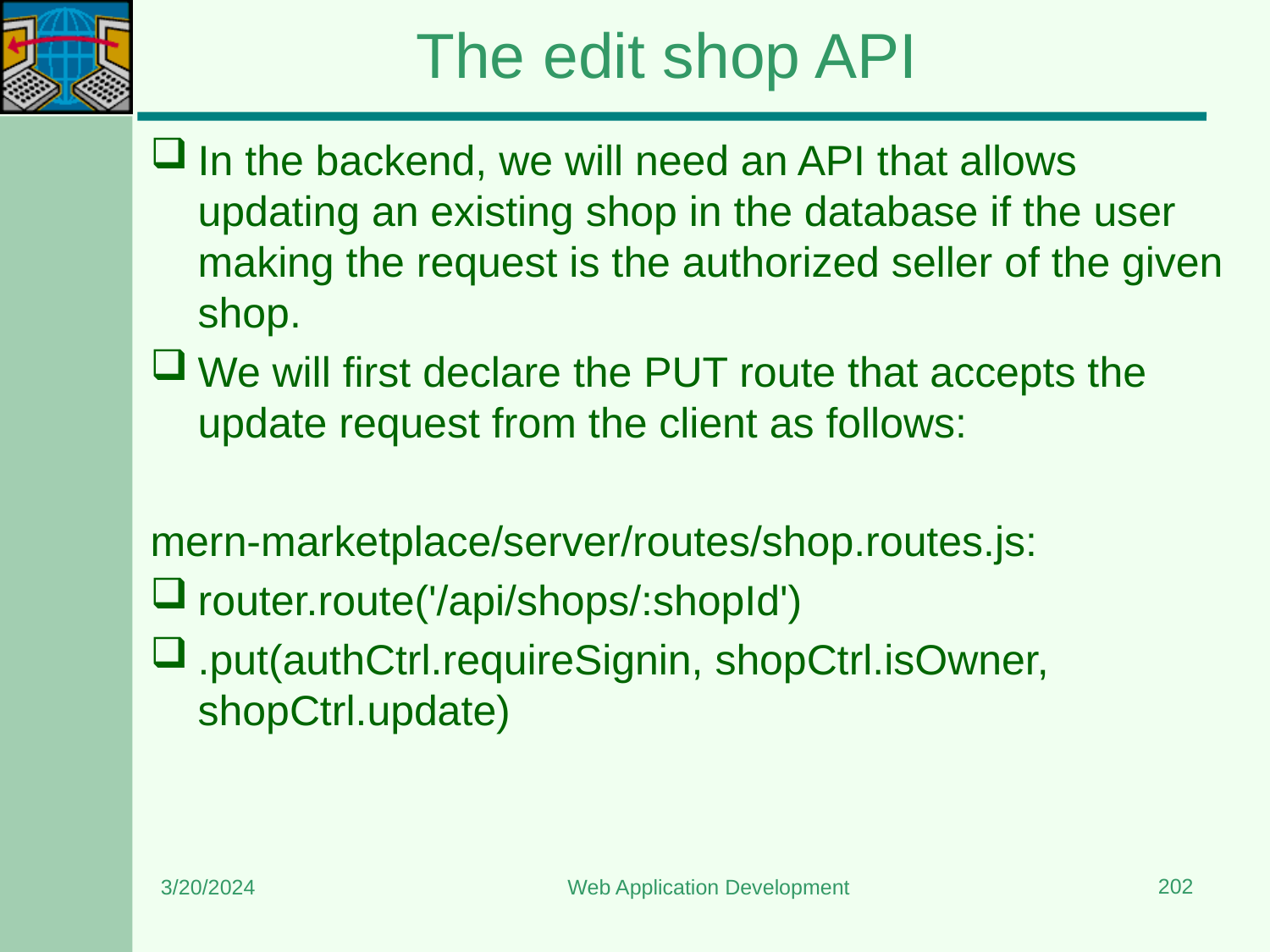

# The edit shop API
In the backend, we will need an API that allows updating an existing shop in the database if the user making the request is the authorized seller of the given shop.
We will first declare the PUT route that accepts the update request from the client as follows:

mern-marketplace/server/routes/shop.routes.js:
router.route('/api/shops/:shopId')
.put(authCtrl.requireSignin, shopCtrl.isOwner, shopCtrl.update)
202
3/20/2024
Web Application Development